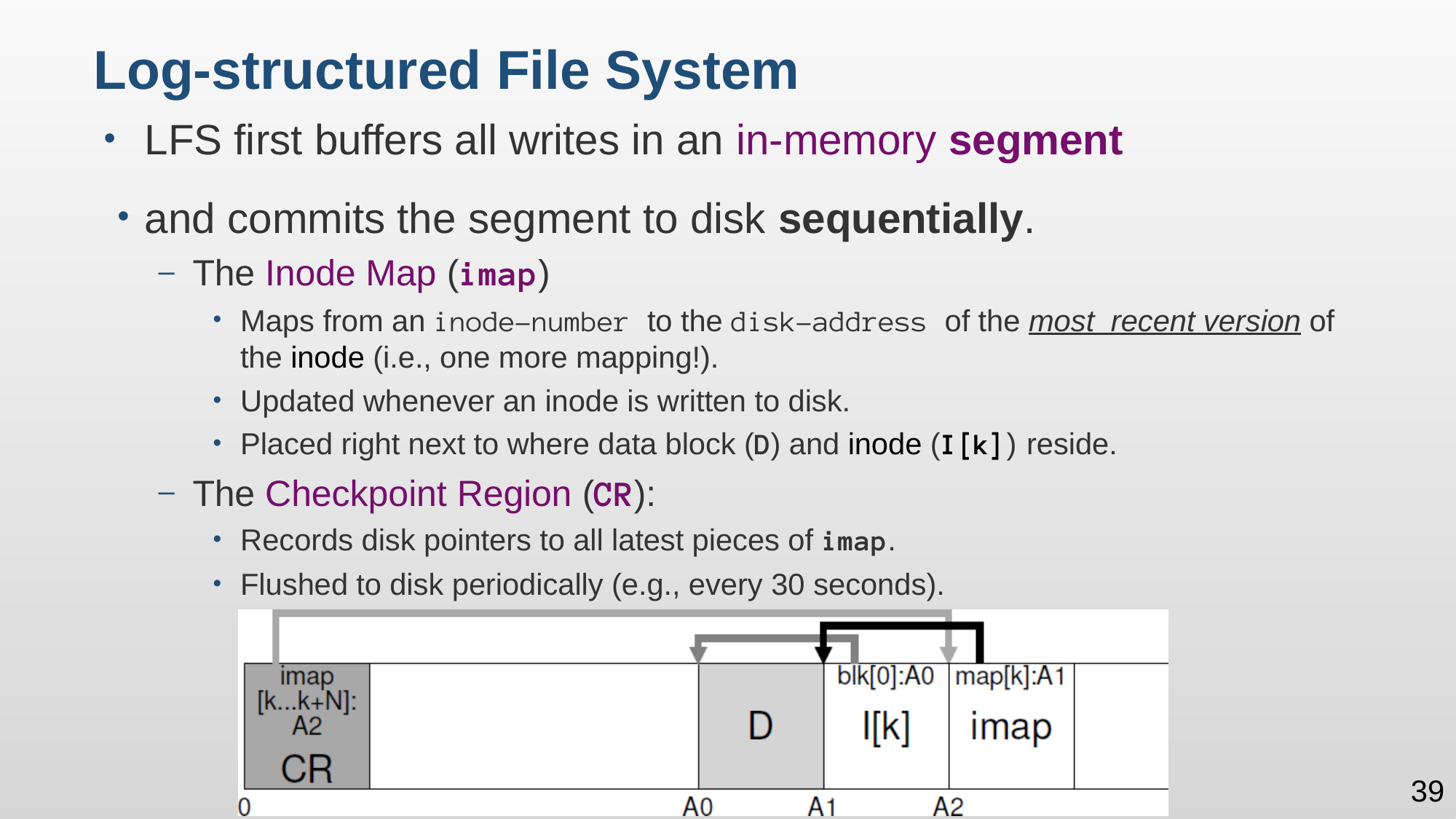

Log-structured File System
LFS first buffers all writes in an in-memory segment
and commits the segment to disk sequentially.
The Inode Map (imap)
Maps from an inode-number to the disk-address of the most  recent version of the inode (i.e., one more mapping!).
Updated whenever an inode is written to disk.
Placed right next to where data block (D) and inode (I[k]) reside.
The Checkpoint Region (CR):
Records disk pointers to all latest pieces of imap.
Flushed to disk periodically (e.g., every 30 seconds).

39